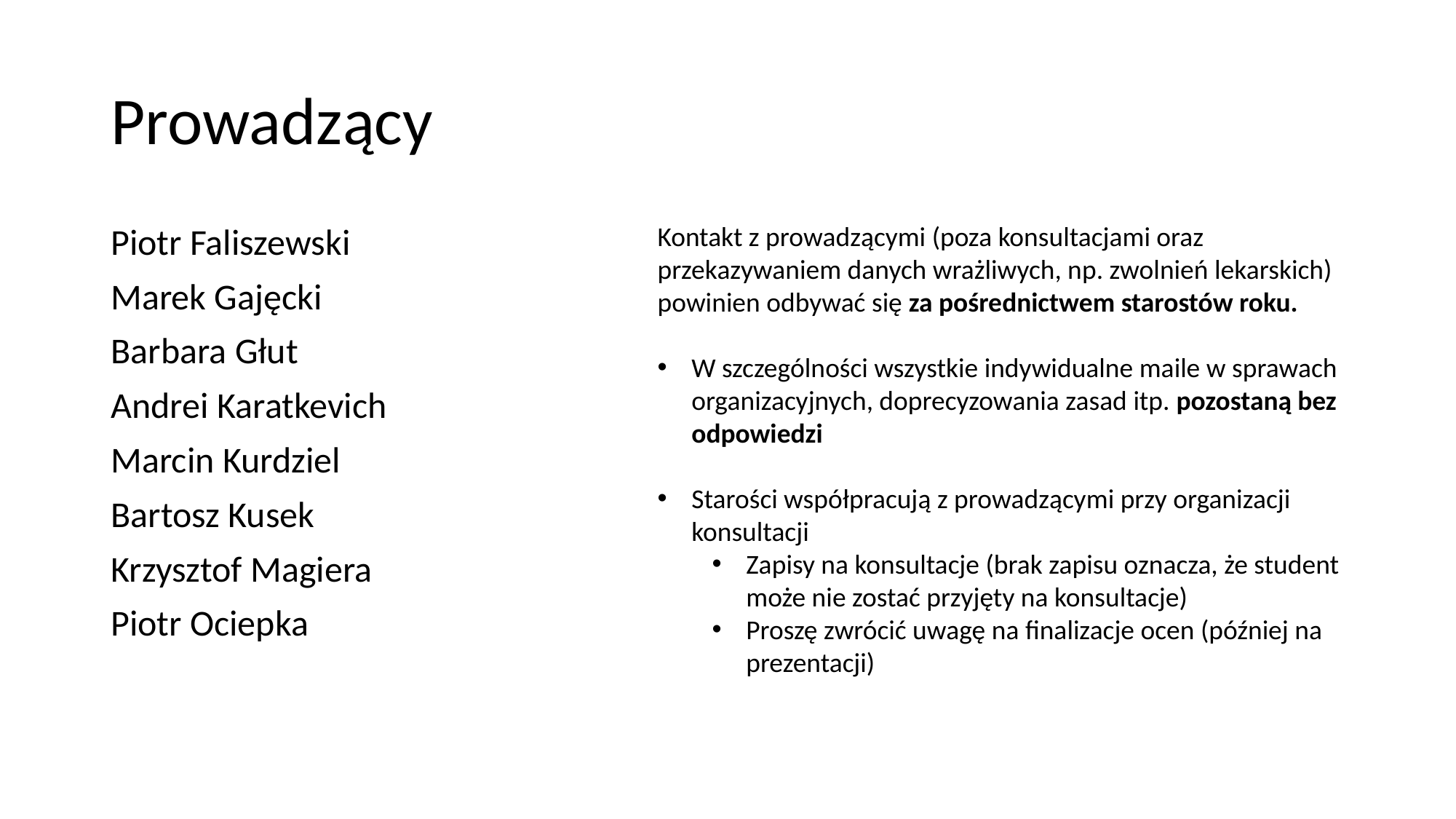

# Prowadzący
Kontakt z prowadzącymi (poza konsultacjami oraz przekazywaniem danych wrażliwych, np. zwolnień lekarskich) powinien odbywać się za pośrednictwem starostów roku.

W szczególności wszystkie indywidualne maile w sprawach organizacyjnych, doprecyzowania zasad itp. pozostaną bez odpowiedzi

Starości współpracują z prowadzącymi przy organizacji konsultacji
Zapisy na konsultacje (brak zapisu oznacza, że student może nie zostać przyjęty na konsultacje)
Proszę zwrócić uwagę na finalizacje ocen (później na prezentacji)

Piotr Faliszewski
Marek Gajęcki
Barbara Głut
Andrei Karatkevich
Marcin Kurdziel
Bartosz Kusek
Krzysztof Magiera
Piotr Ociepka